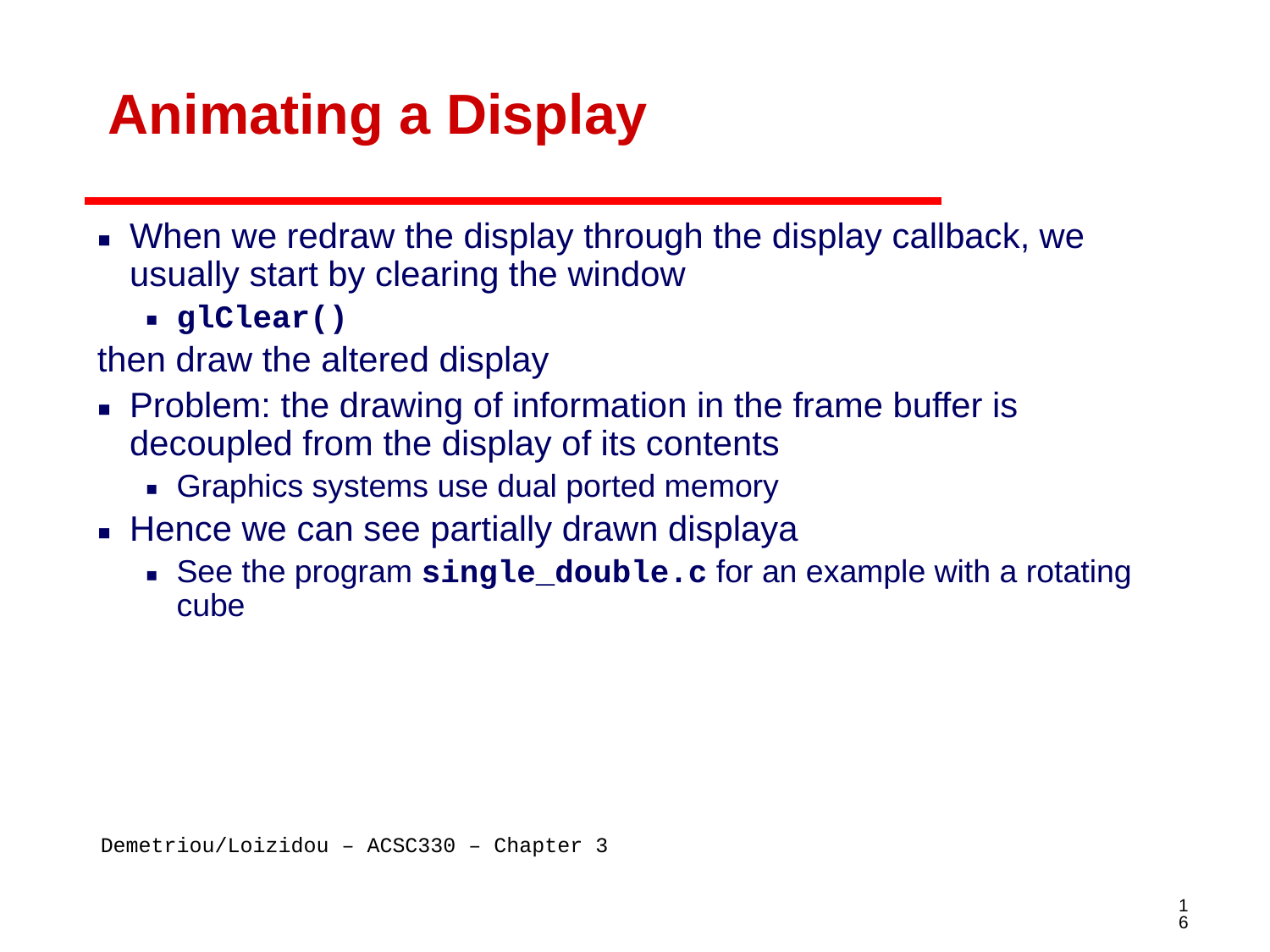

# Animating a Display
When we redraw the display through the display callback, we usually start by clearing the window
glClear()
then draw the altered display
Problem: the drawing of information in the frame buffer is decoupled from the display of its contents
Graphics systems use dual ported memory
Hence we can see partially drawn displaya
See the program single_double.c for an example with a rotating cube
16